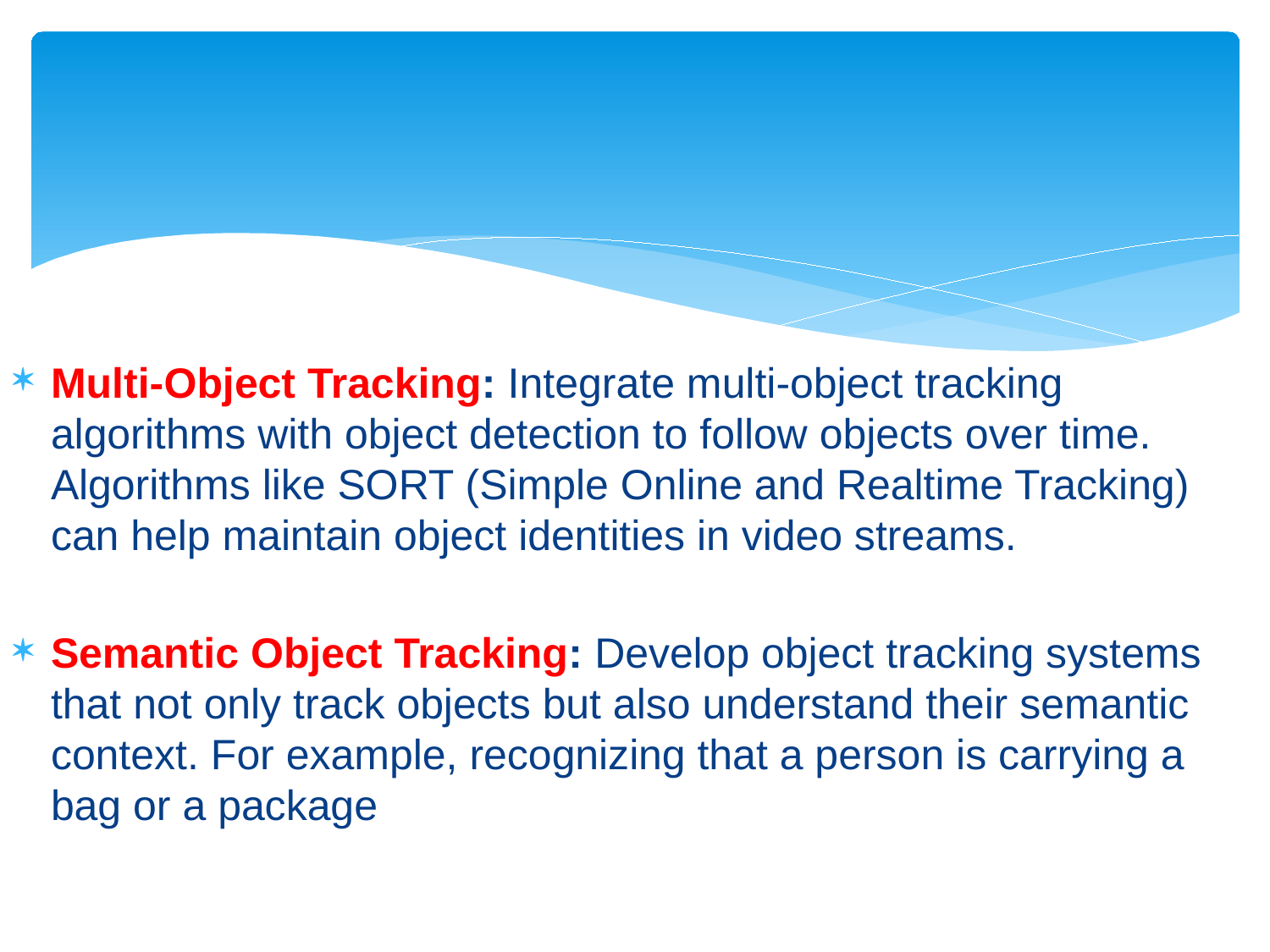

Multi-Object Tracking: Integrate multi-object tracking algorithms with object detection to follow objects over time. Algorithms like SORT (Simple Online and Realtime Tracking) can help maintain object identities in video streams.

Semantic Object Tracking: Develop object tracking systems that not only track objects but also understand their semantic context. For example, recognizing that a person is carrying a bag or a package